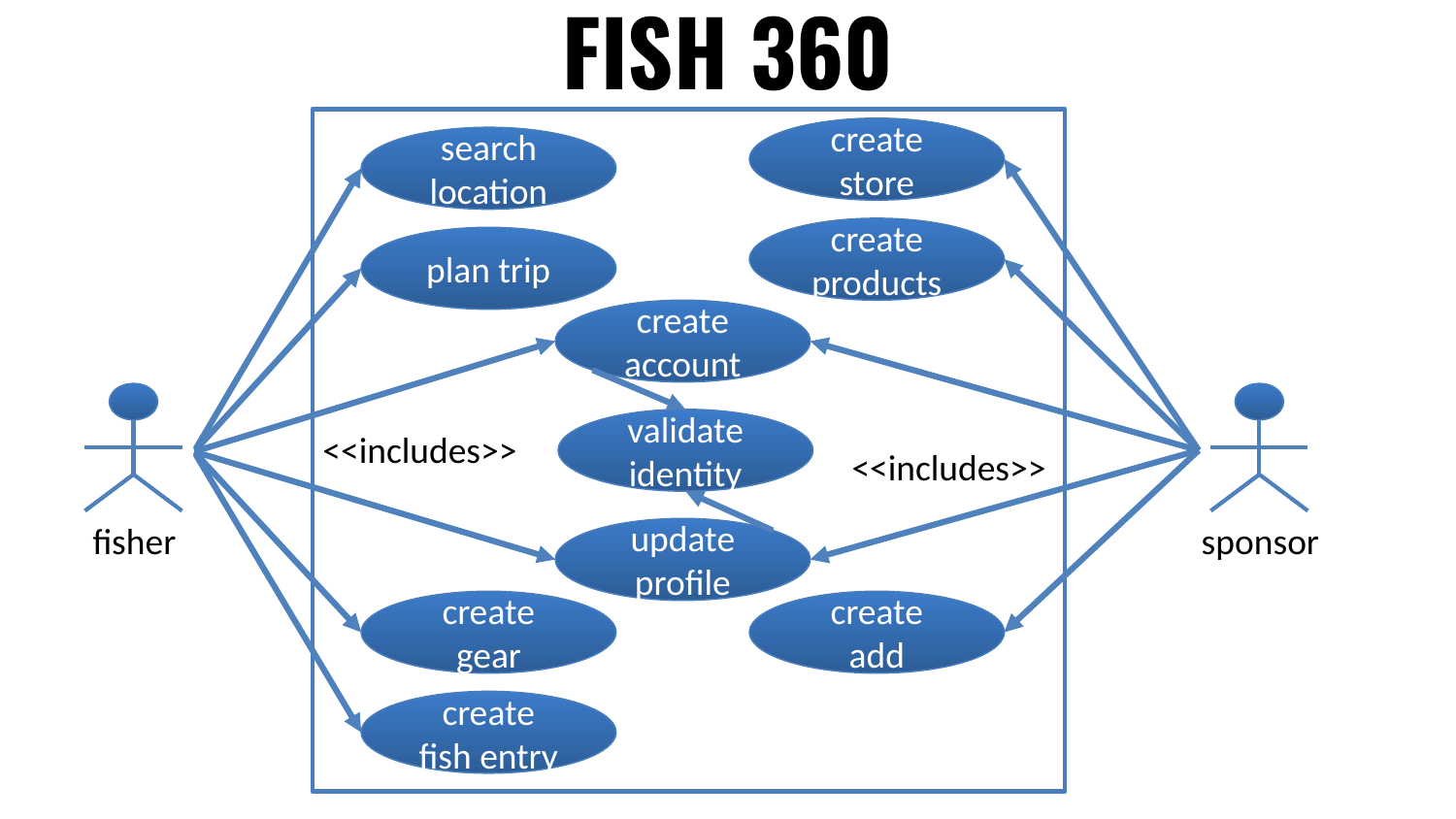

# FISH 360

create store
search location
create products
plan trip
create account

fisher

sponsor

validate identity
<<includes>>
<<includes>>
update
profile
create gear
create add
create fish entry